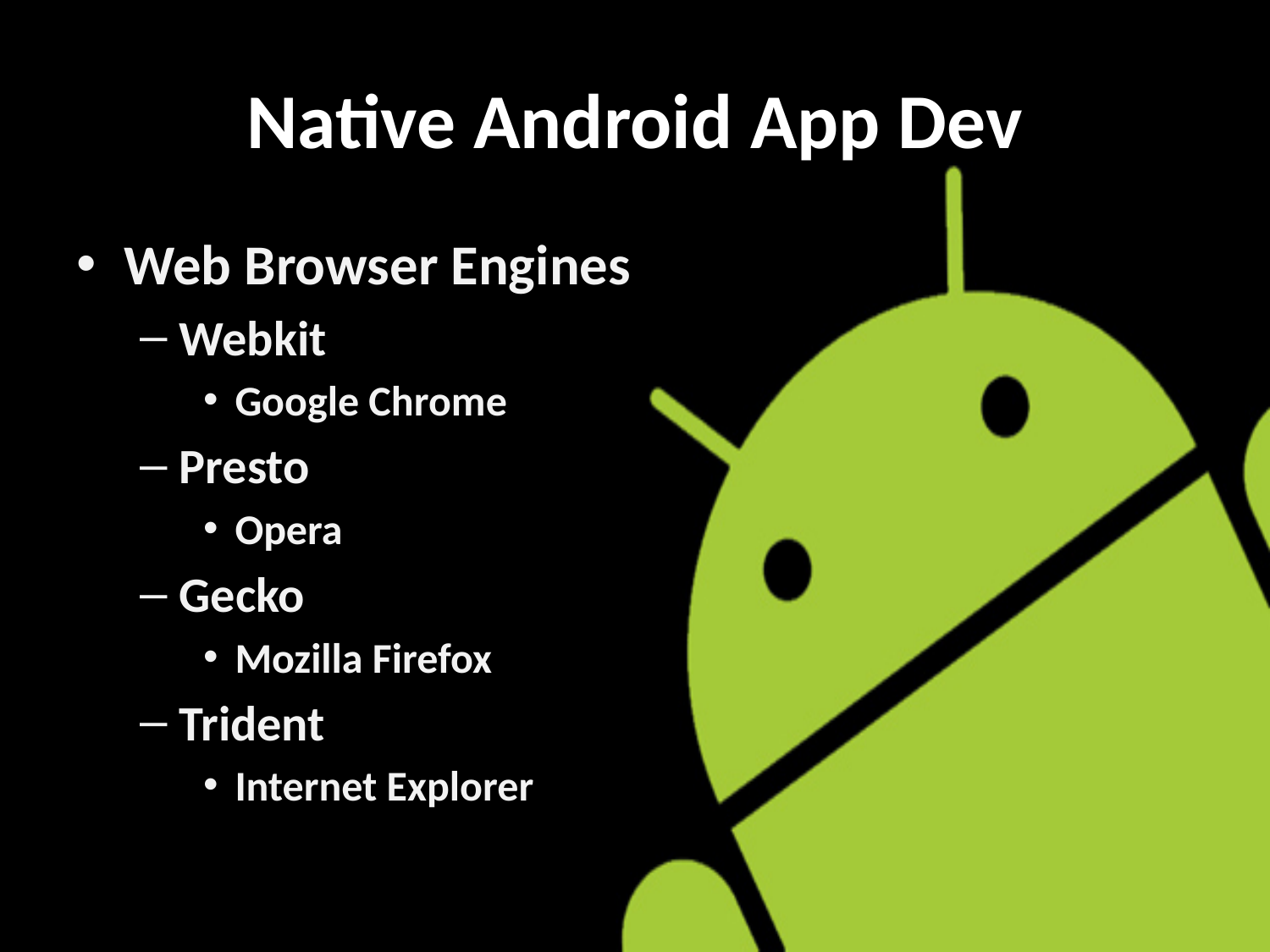

# Native Android App Dev
Web Browser Engines
Webkit
Google Chrome
Presto
Opera
Gecko
Mozilla Firefox
Trident
Internet Explorer